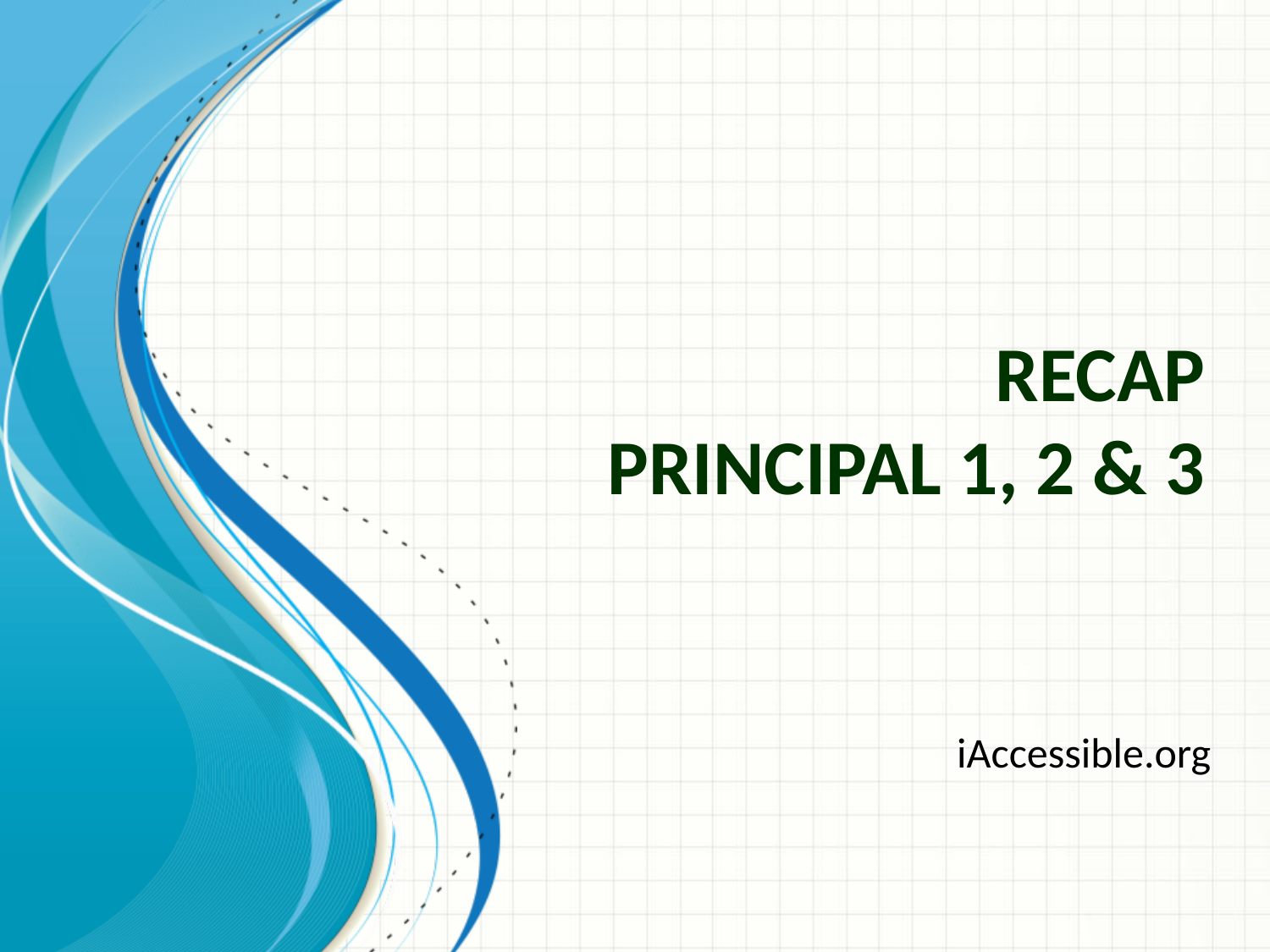

# Recap Principal 1, 2 & 3
iAccessible.org